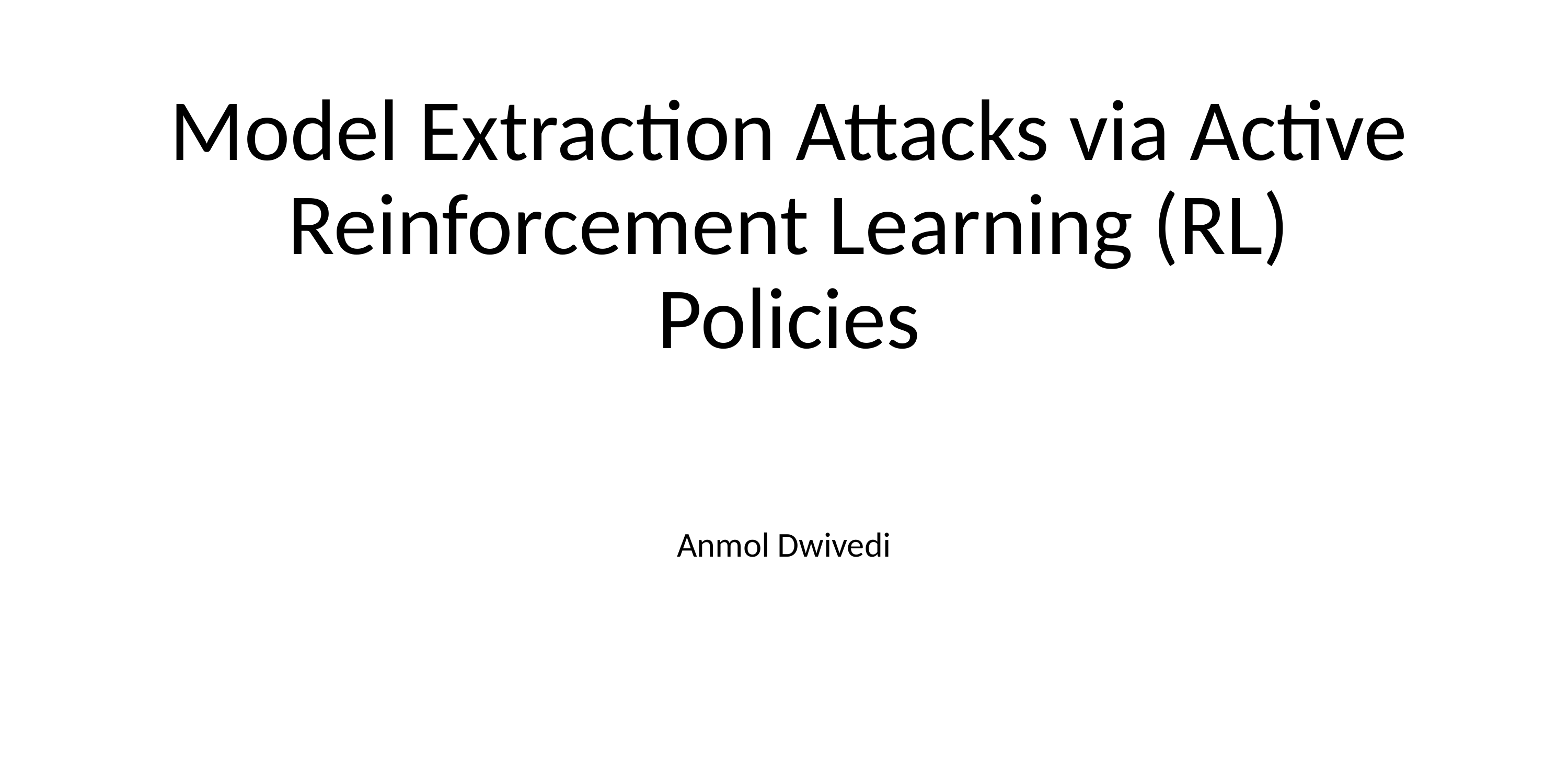

# Model Extraction Attacks via Active Reinforcement Learning (RL) Policies
Anmol Dwivedi